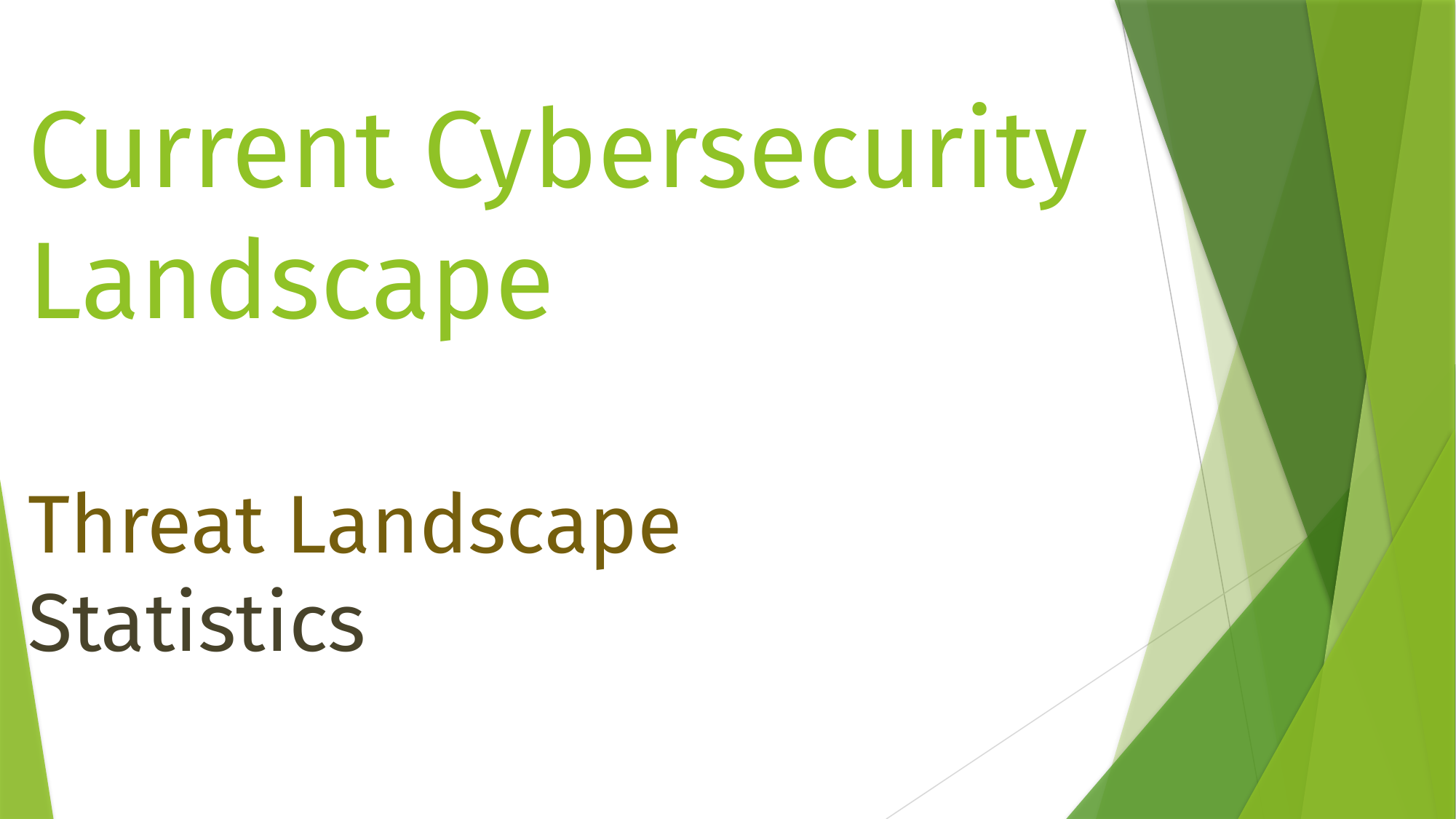

# Current Cybersecurity Landscape Threat Landscape Statistics